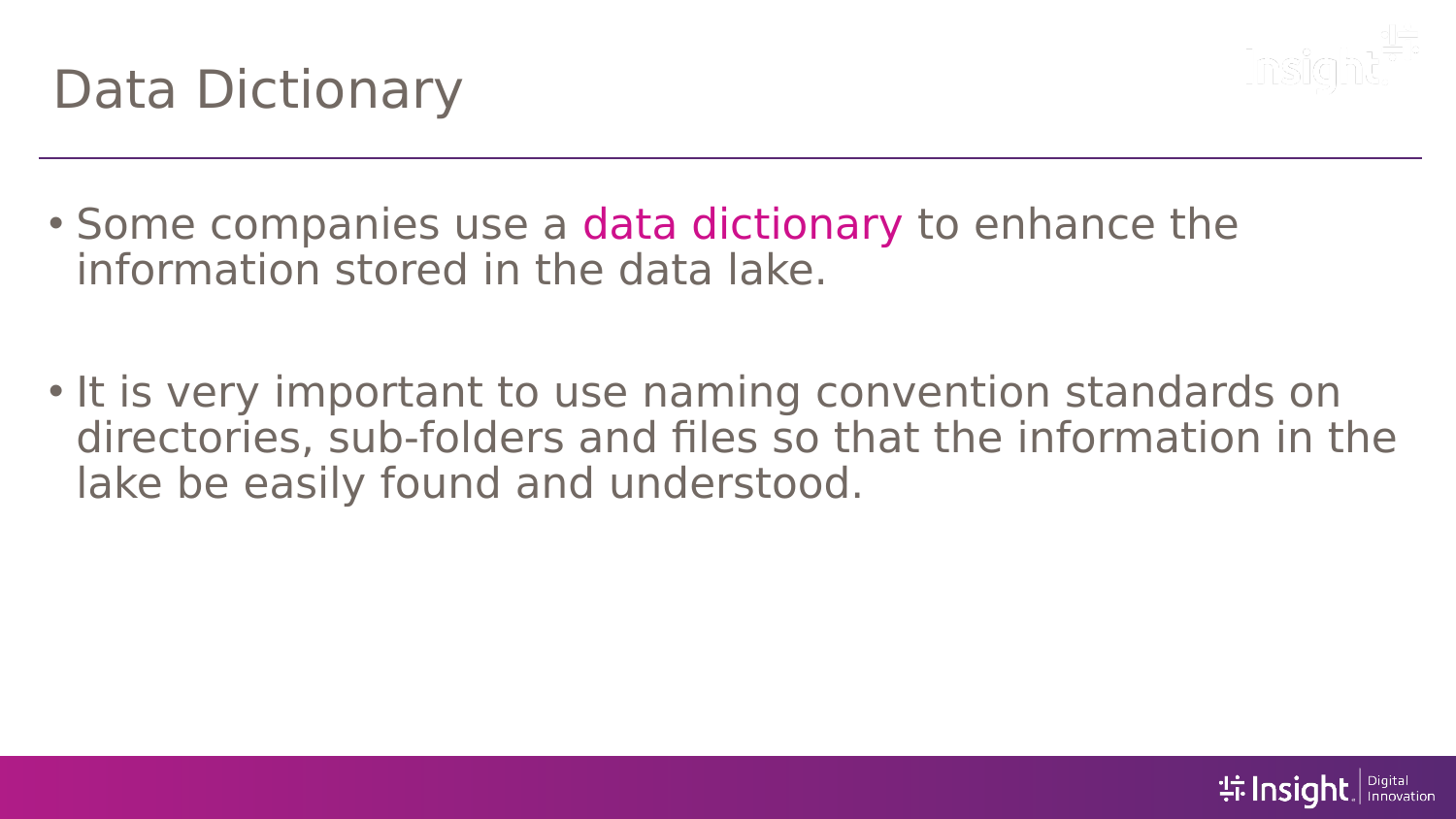

# Data Dictionary
Some companies use a data dictionary to enhance the information stored in the data lake.

It is very important to use naming convention standards on directories, sub-folders and files so that the information in the lake be easily found and understood.